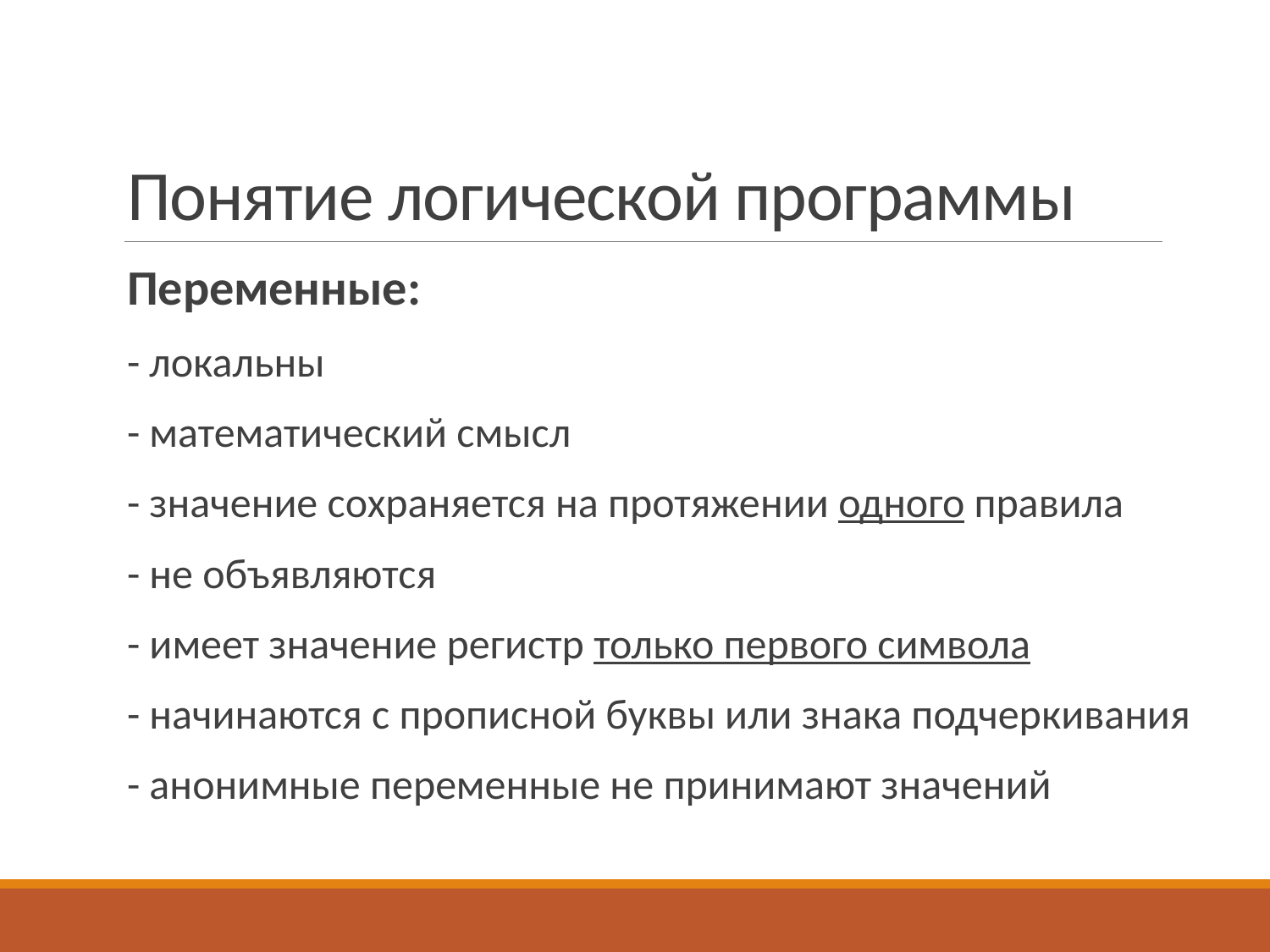

# Понятие логической программы
Переменные:
- локальны
- математический смысл
- значение сохраняется на протяжении одного правила
- не объявляются
- имеет значение регистр только первого символа
- начинаются с прописной буквы или знака подчеркивания
- анонимные переменные не принимают значений